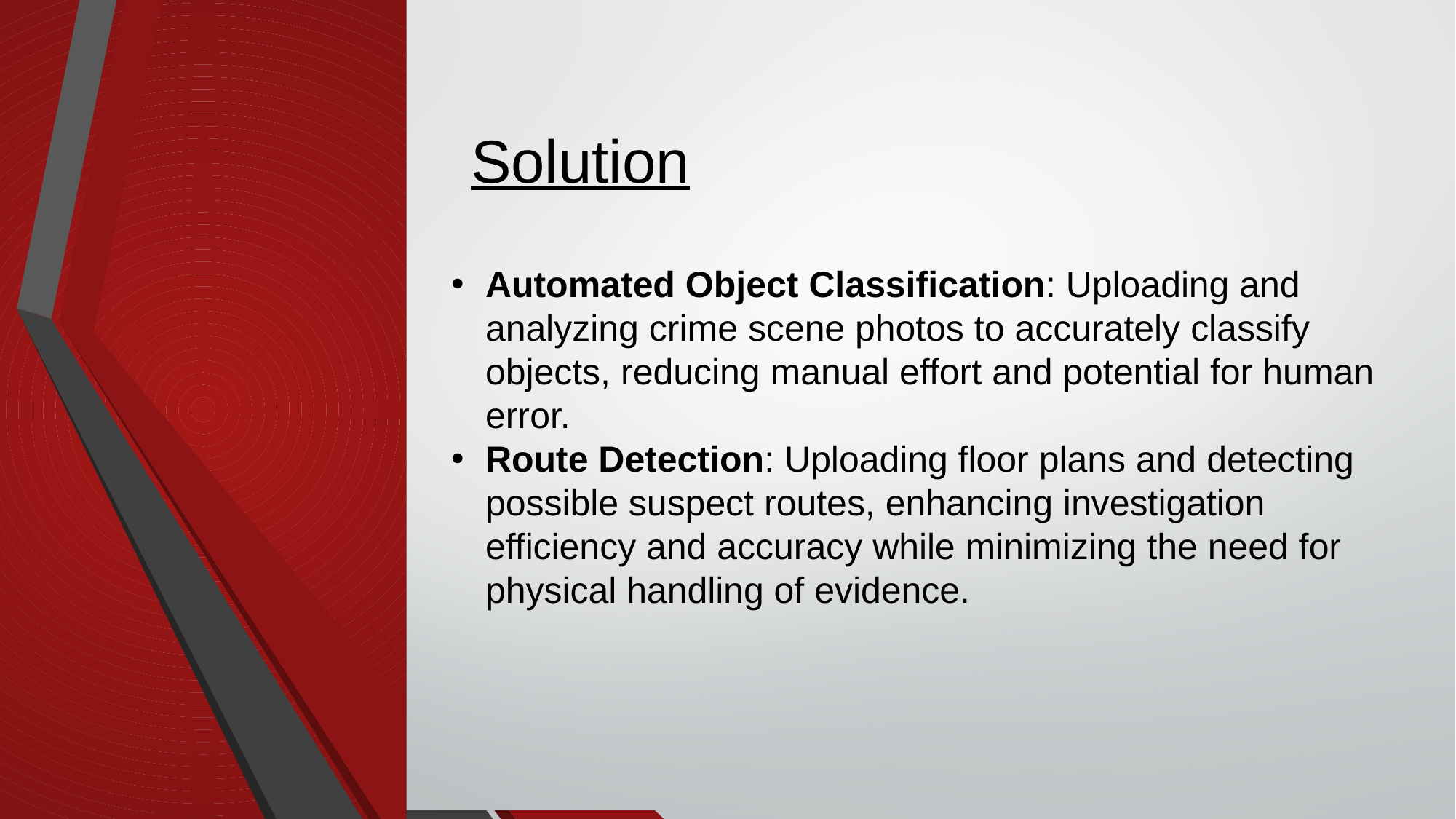

# Solution
Automated Object Classification: Uploading and analyzing crime scene photos to accurately classify objects, reducing manual effort and potential for human error.
Route Detection: Uploading floor plans and detecting possible suspect routes, enhancing investigation efficiency and accuracy while minimizing the need for physical handling of evidence.